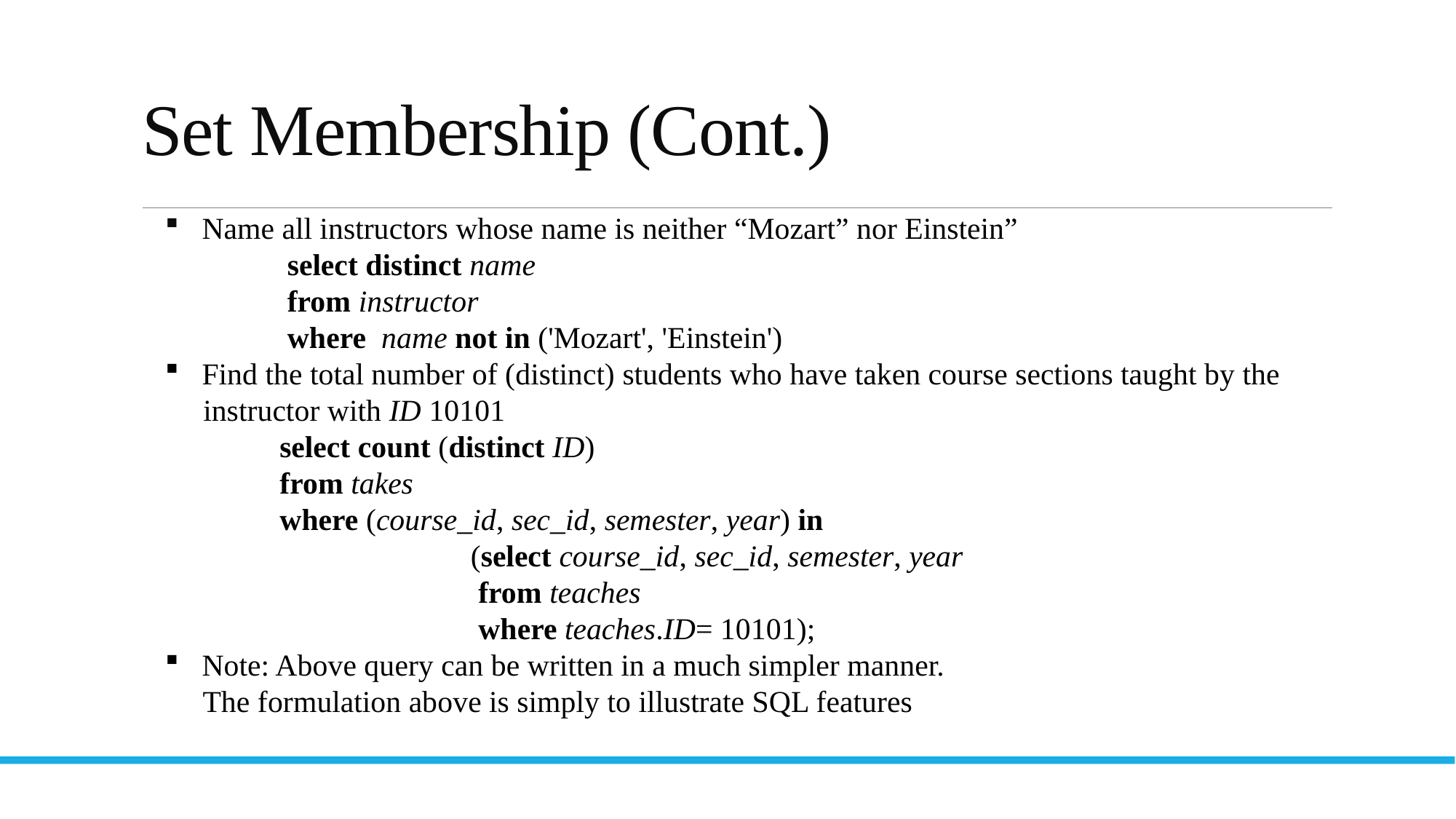

# Set Membership (Cont.)
   Name all instructors whose name is neither “Mozart” nor Einstein”
                select distinct name
                from instructor
                where  name not in ('Mozart', 'Einstein')
   Find the total number of (distinct) students who have taken course sections taught by the
     instructor with ID 10101
               select count (distinct ID)
               from takes
               where (course_id, sec_id, semester, year) in
                                        (select course_id, sec_id, semester, year
                                         from teaches
                                         where teaches.ID= 10101);
   Note: Above query can be written in a much simpler manner.
     The formulation above is simply to illustrate SQL features